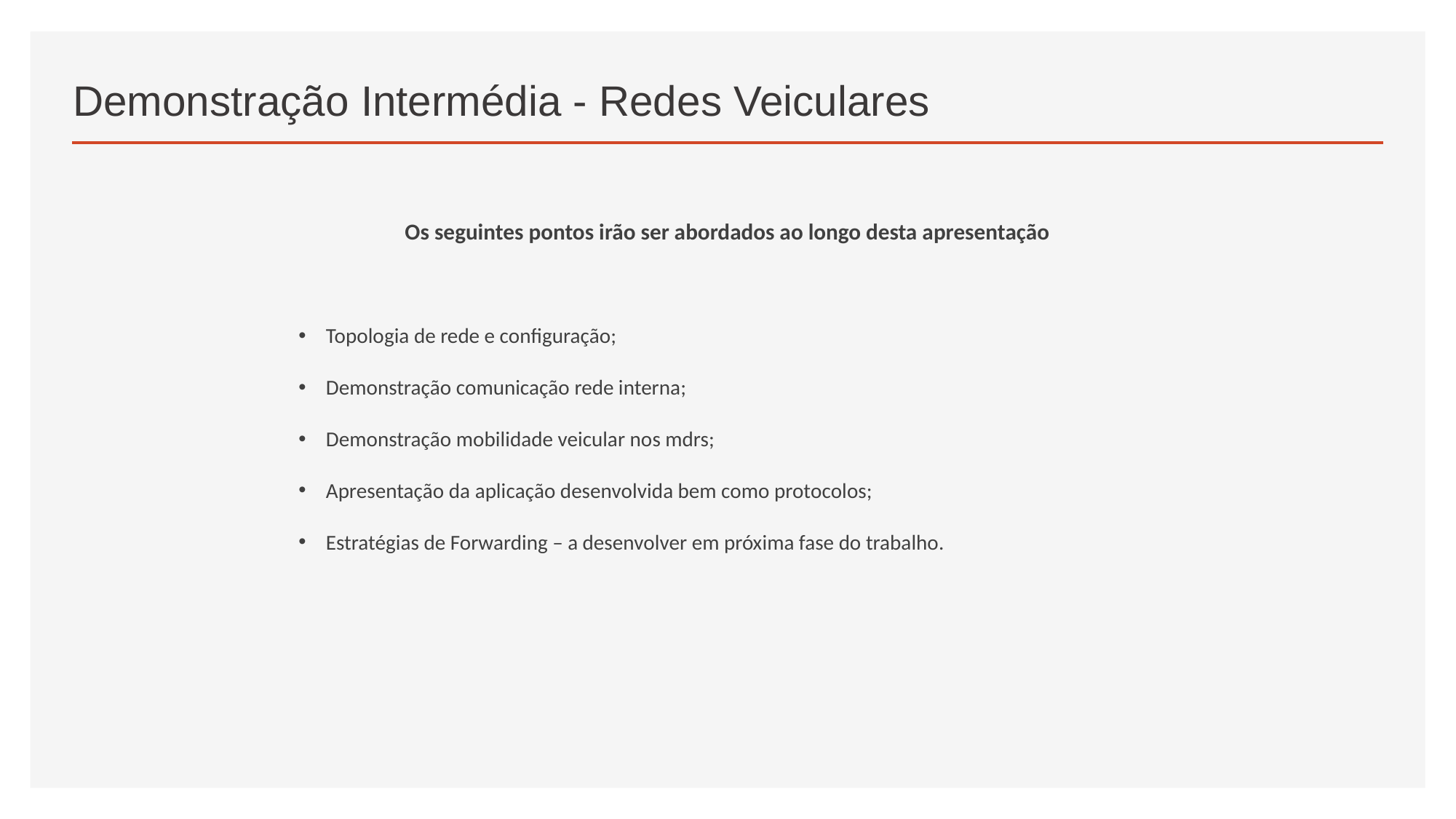

# Demonstração Intermédia - Redes Veiculares
Os seguintes pontos irão ser abordados ao longo desta apresentação

Topologia de rede e configuração;
Demonstração comunicação rede interna;
Demonstração mobilidade veicular nos mdrs;
Apresentação da aplicação desenvolvida bem como protocolos;
Estratégias de Forwarding – a desenvolver em próxima fase do trabalho.